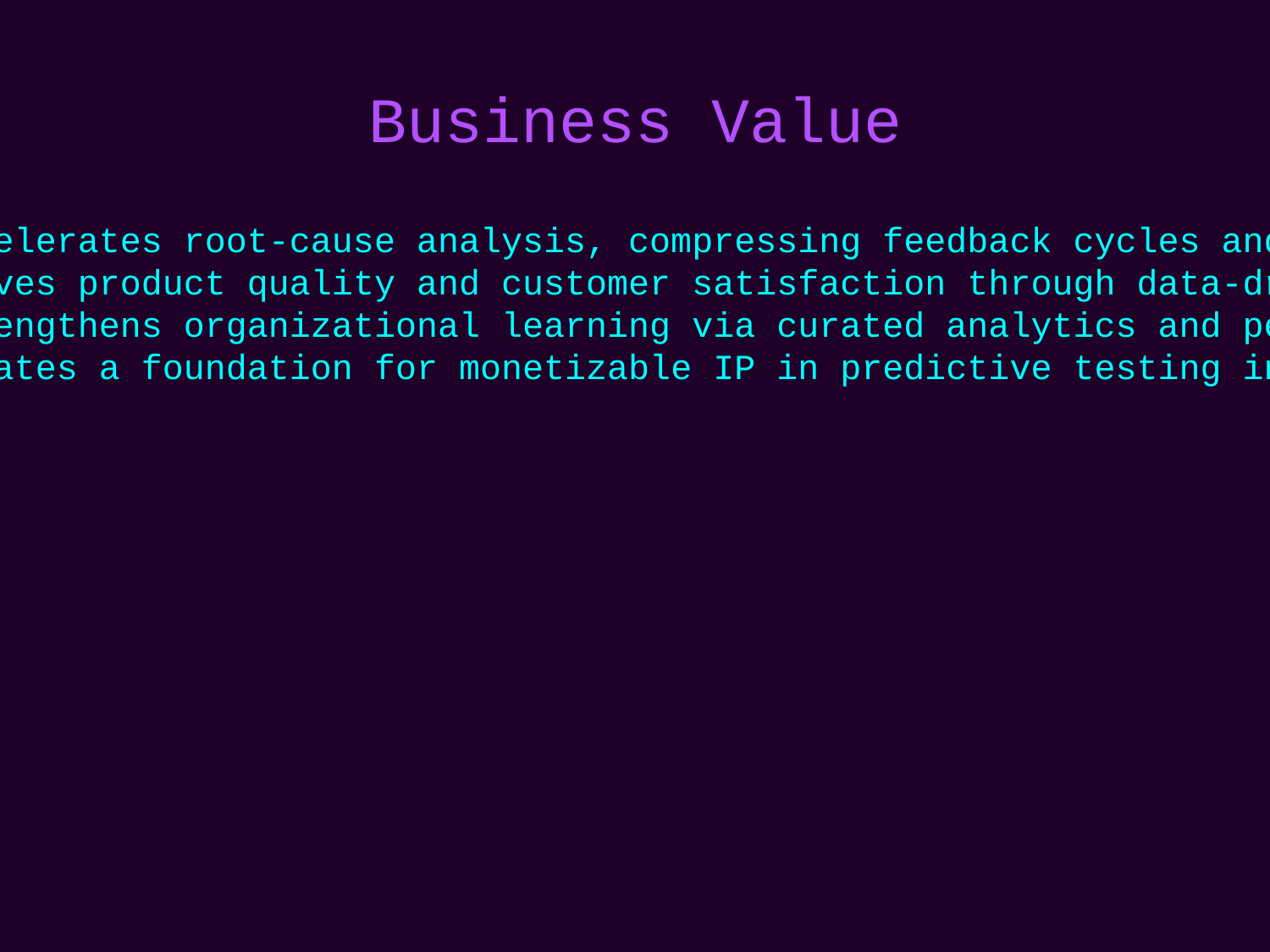

# Business Value
• Accelerates root-cause analysis, compressing feedback cycles and CI spend
• Drives product quality and customer satisfaction through data-driven release confidence
• Strengthens organizational learning via curated analytics and performance benchmarks
• Creates a foundation for monetizable IP in predictive testing intelligence